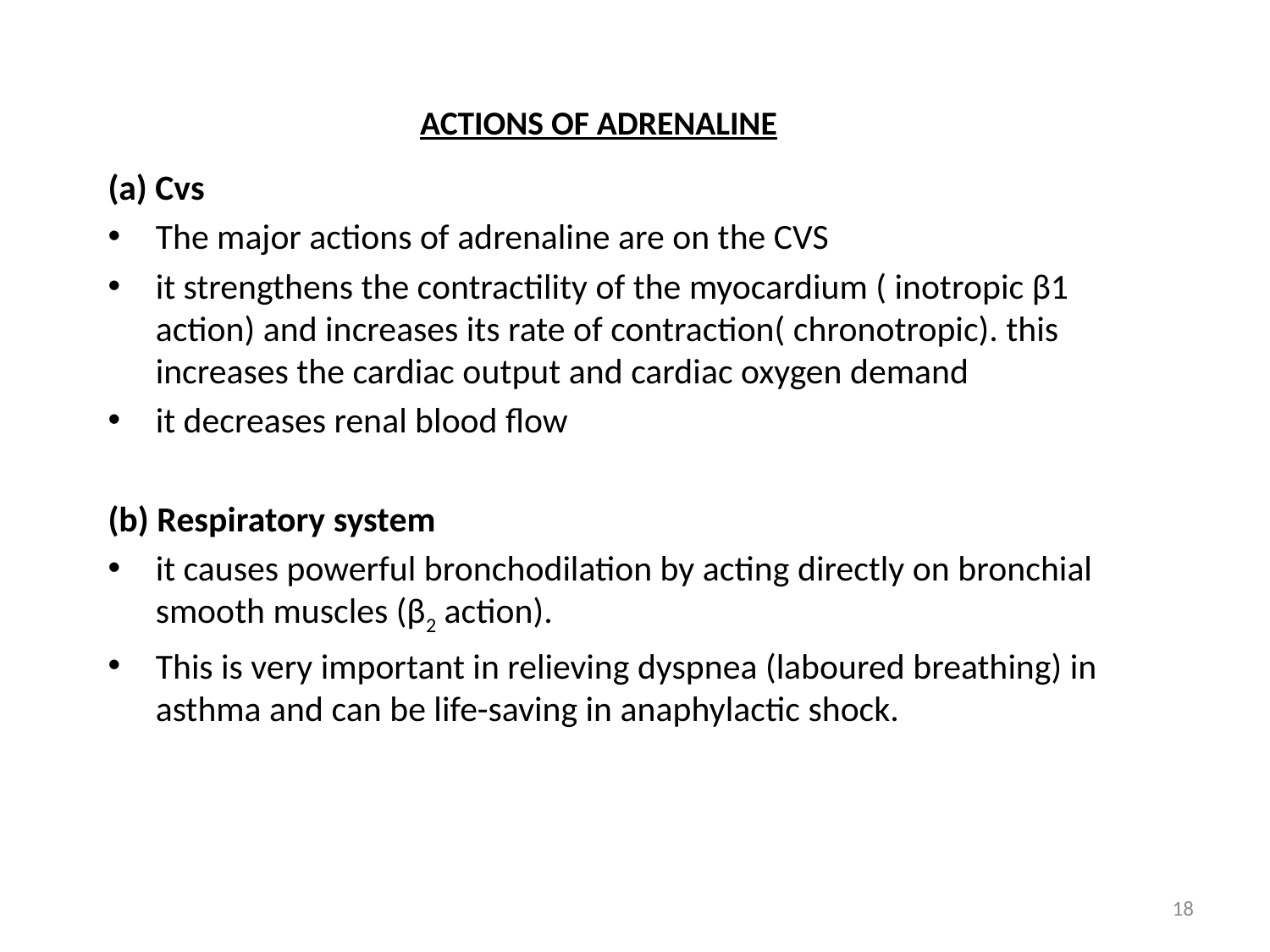

# ACTIONS OF ADRENALINE
(a) Cvs
The major actions of adrenaline are on the CVS
it strengthens the contractility of the myocardium ( inotropic β1 action) and increases its rate of contraction( chronotropic). this increases the cardiac output and cardiac oxygen demand
it decreases renal blood flow

(b) Respiratory system
it causes powerful bronchodilation by acting directly on bronchial smooth muscles (β2 action).
This is very important in relieving dyspnea (laboured breathing) in asthma and can be life-saving in anaphylactic shock.
18